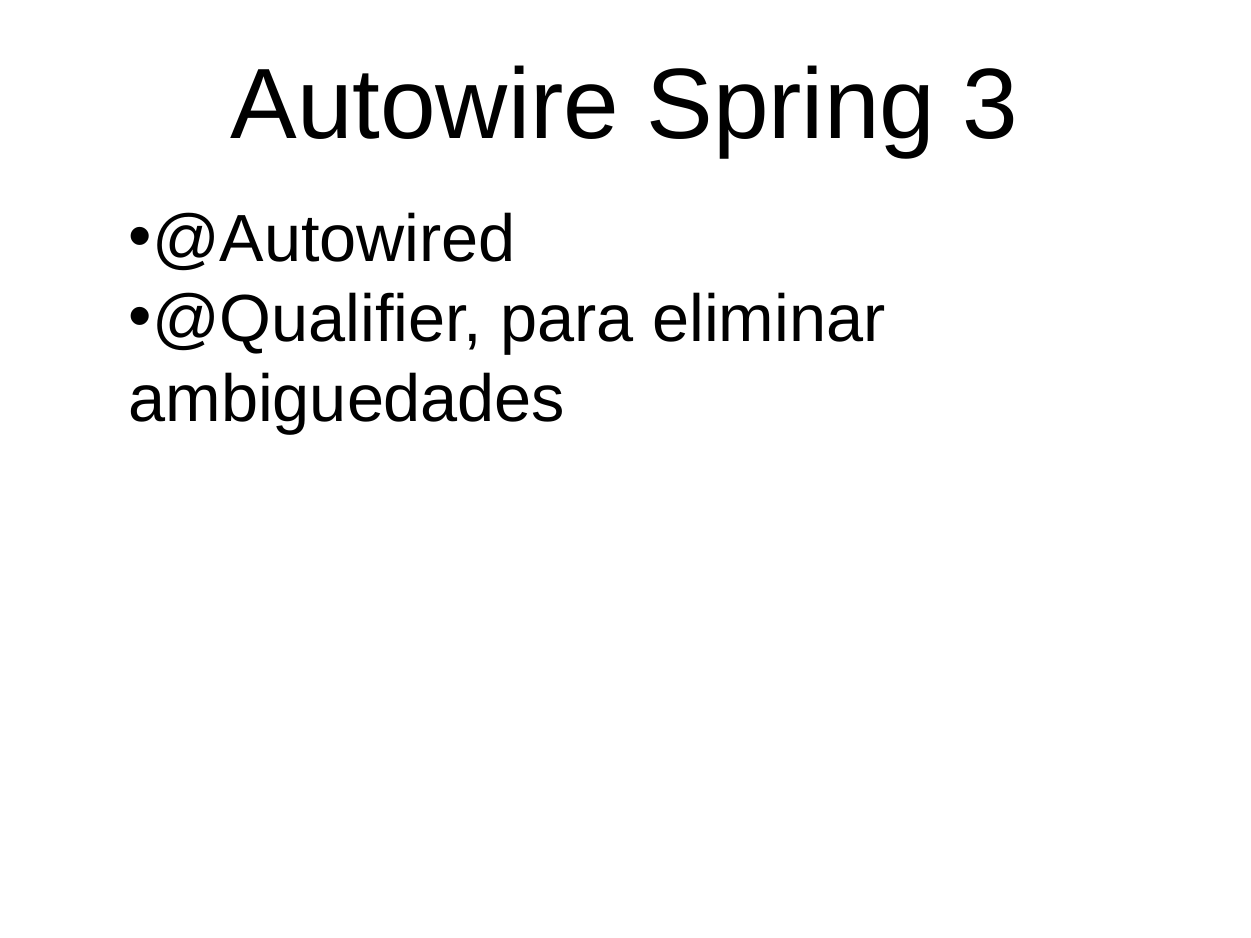

# Autowire Spring 3
@Autowired
@Qualifier, para eliminar ambiguedades